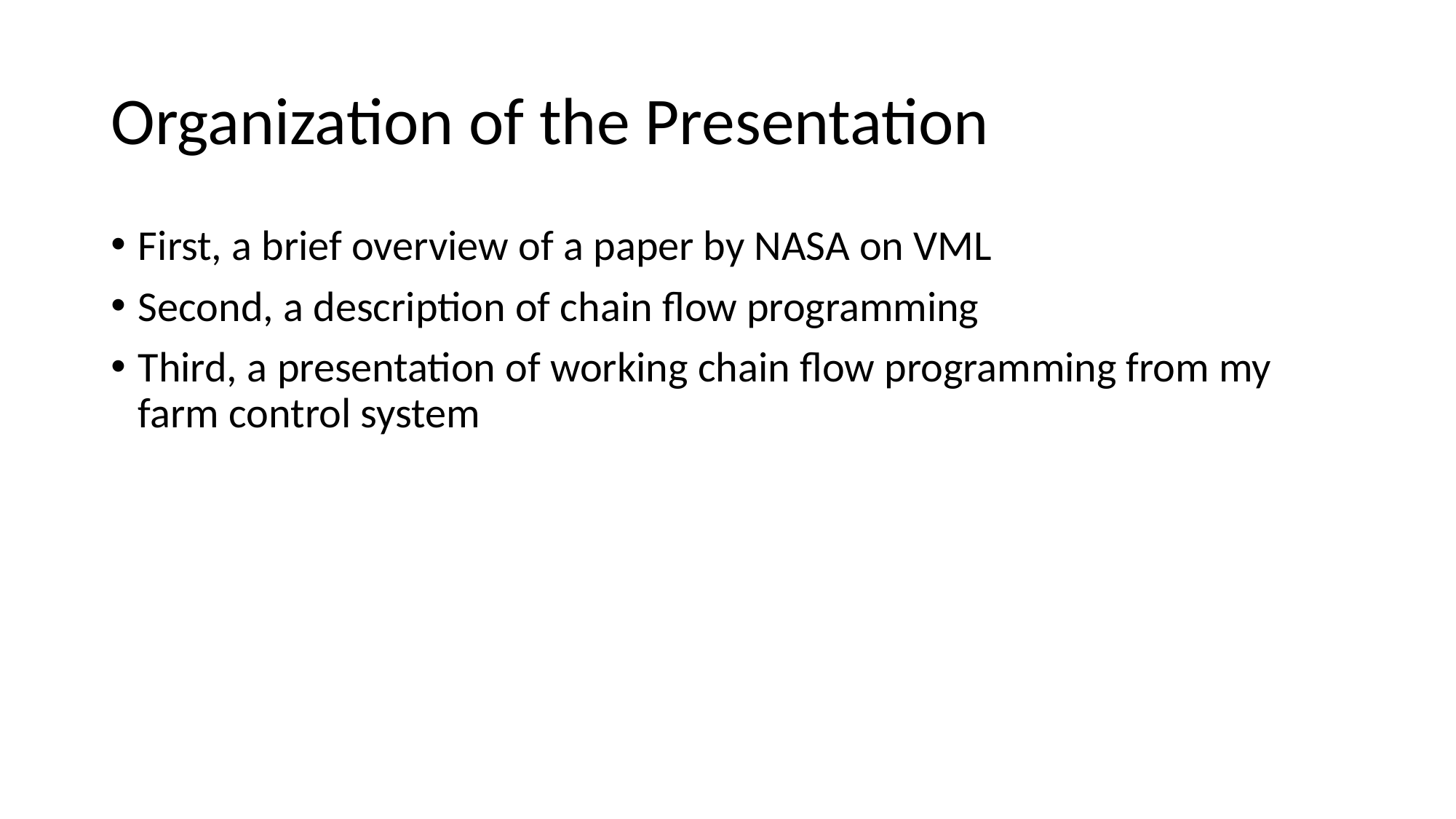

# Organization of the Presentation
First, a brief overview of a paper by NASA on VML
Second, a description of chain flow programming
Third, a presentation of working chain flow programming from my farm control system